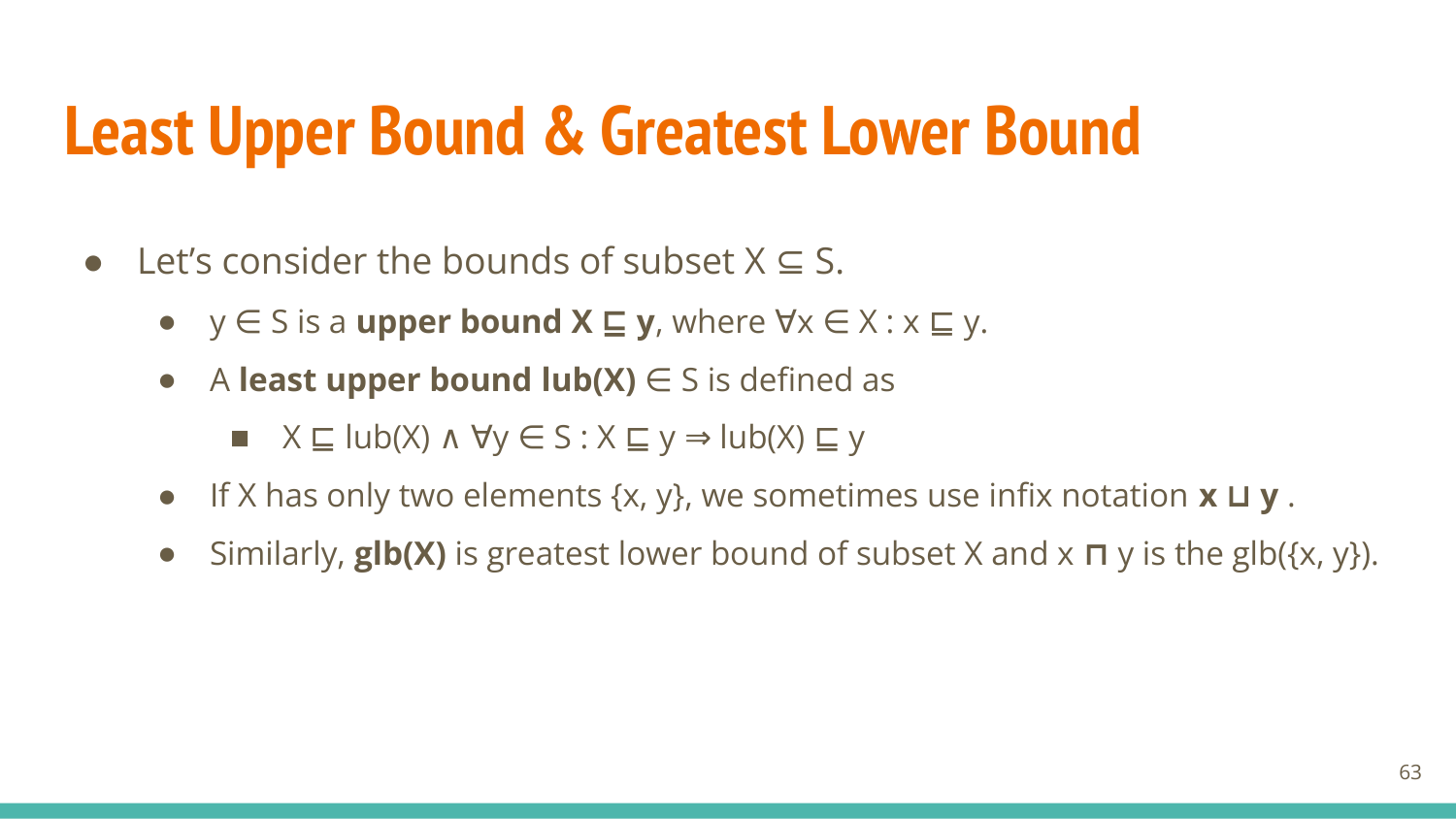

# Least Upper Bound & Greatest Lower Bound
Let’s consider the bounds of subset X ⊆ S.
y ∈ S is a upper bound X ⊑ y, where ∀x ∈ X : x ⊑ y.
A least upper bound lub(X) ∈ S is defined as
X ⊑ lub(X) ∧ ∀y ∈ S : X ⊑ y ⇒ lub(X) ⊑ y
If X has only two elements {x, y}, we sometimes use infix notation x ⊔ y .
Similarly, glb(X) is greatest lower bound of subset X and x ⊓ y is the glb({x, y}).
63